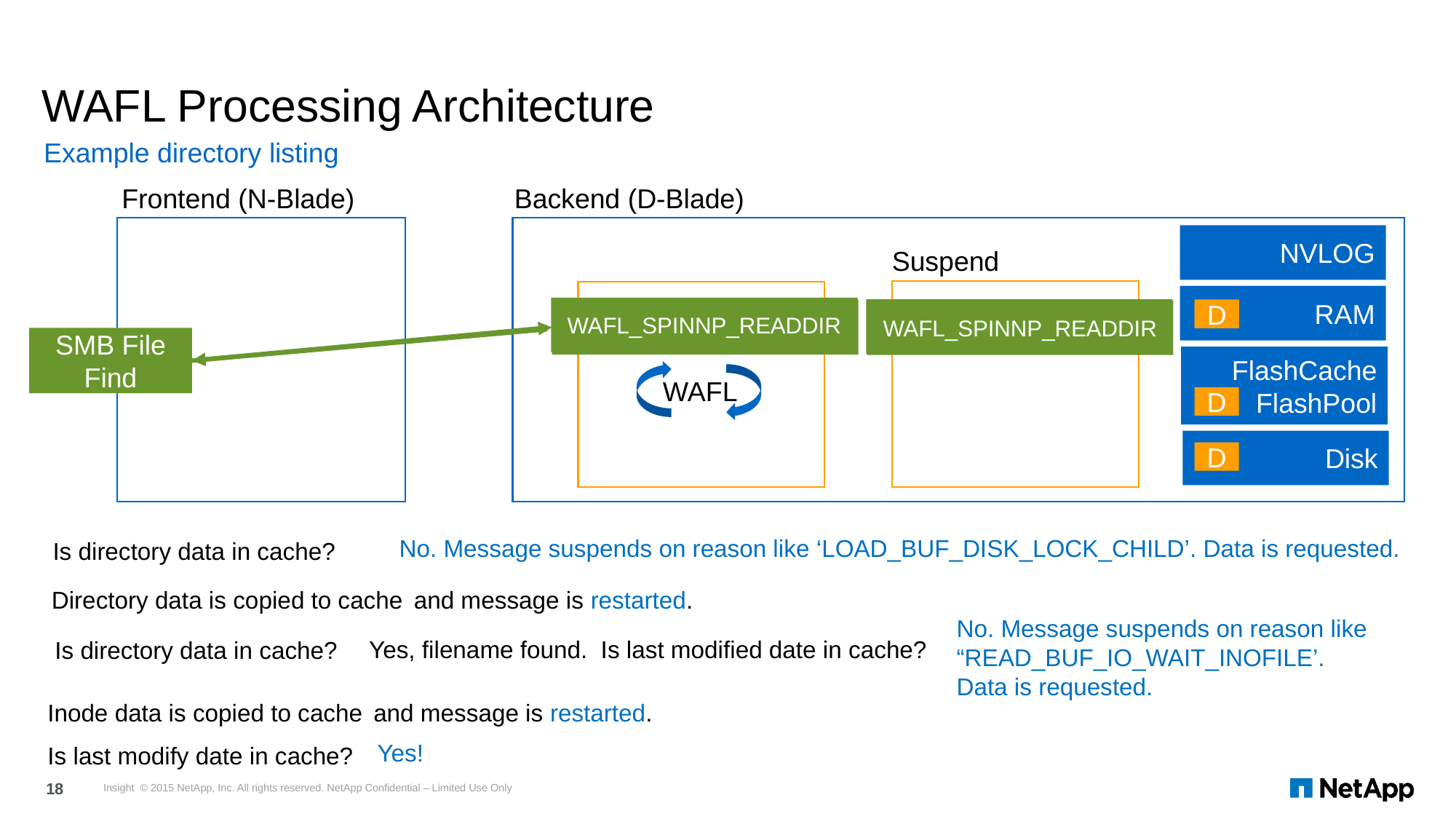

# WAFL Processing Architecture
Example directory listing
Frontend (N-Blade)
Backend (D-Blade)

NVLOG
Suspend

RAM
WAFL_SPINNP_READDIR
WAFL_SPINNP_READDIR
D
D
WAFL_SPINNP_READDIR
WAFL_SPINNP_READDIR
SMB File Find
FlashCache FlashPool

WAFL
D
Disk
D
No. Message suspends on reason like ‘LOAD_BUF_DISK_LOCK_CHILD’. Data is requested.
Is directory data in cache?
and message is restarted.
Directory data is copied to cache
No. Message suspends on reason like “READ_BUF_IO_WAIT_INOFILE’.  Data is requested.
Yes, filename found.  Is last modified date in cache?
Is directory data in cache?
and message is restarted.
Inode data is copied to cache
Yes!
Is last modify date in cache?
Insight  © 2015 NetApp, Inc. All rights reserved. NetApp Confidential – Limited Use Only
18